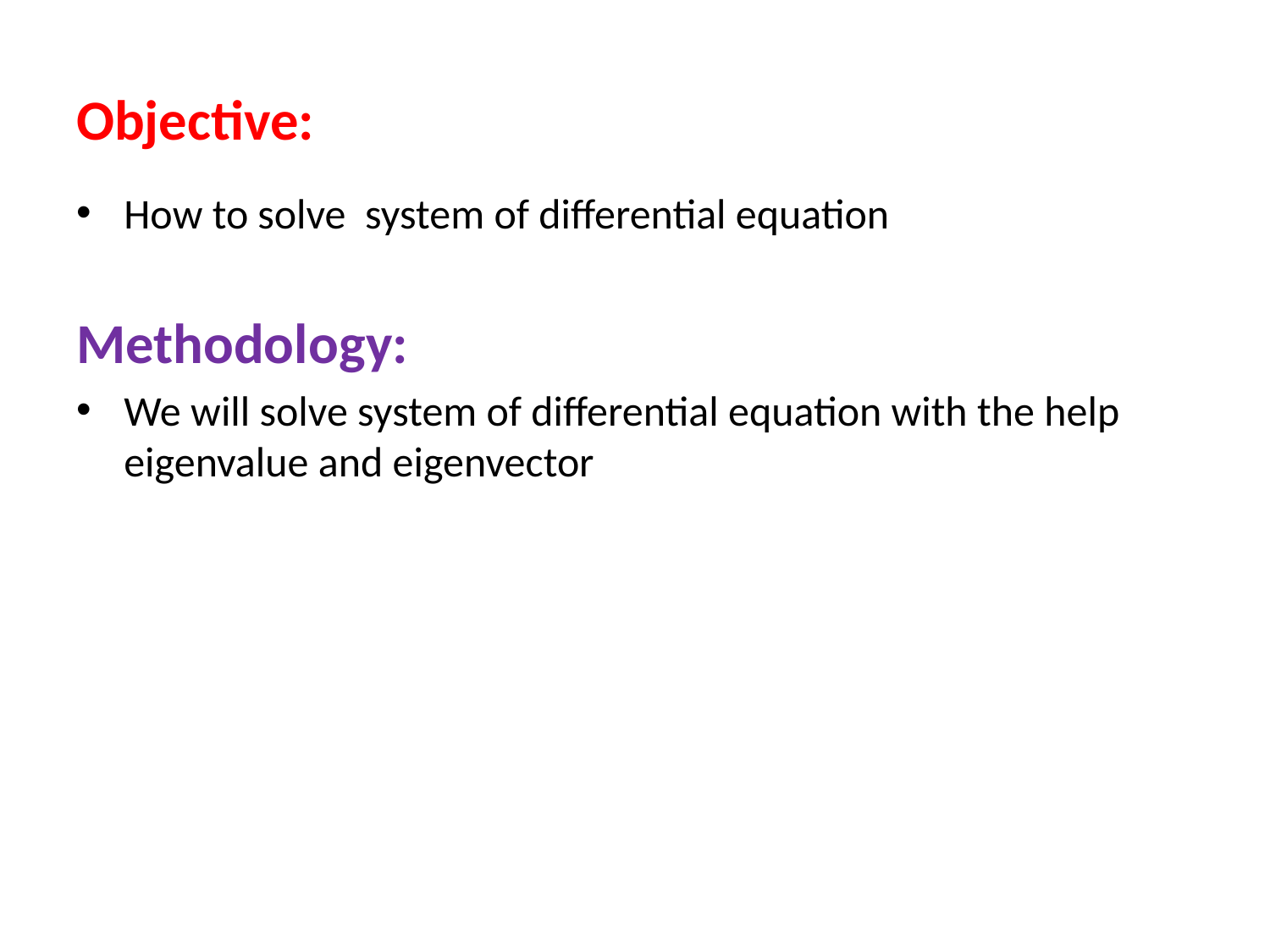

# Objective:
How to solve  system of differential equation

Methodology:
We will solve system of differential equation with the help eigenvalue and eigenvector